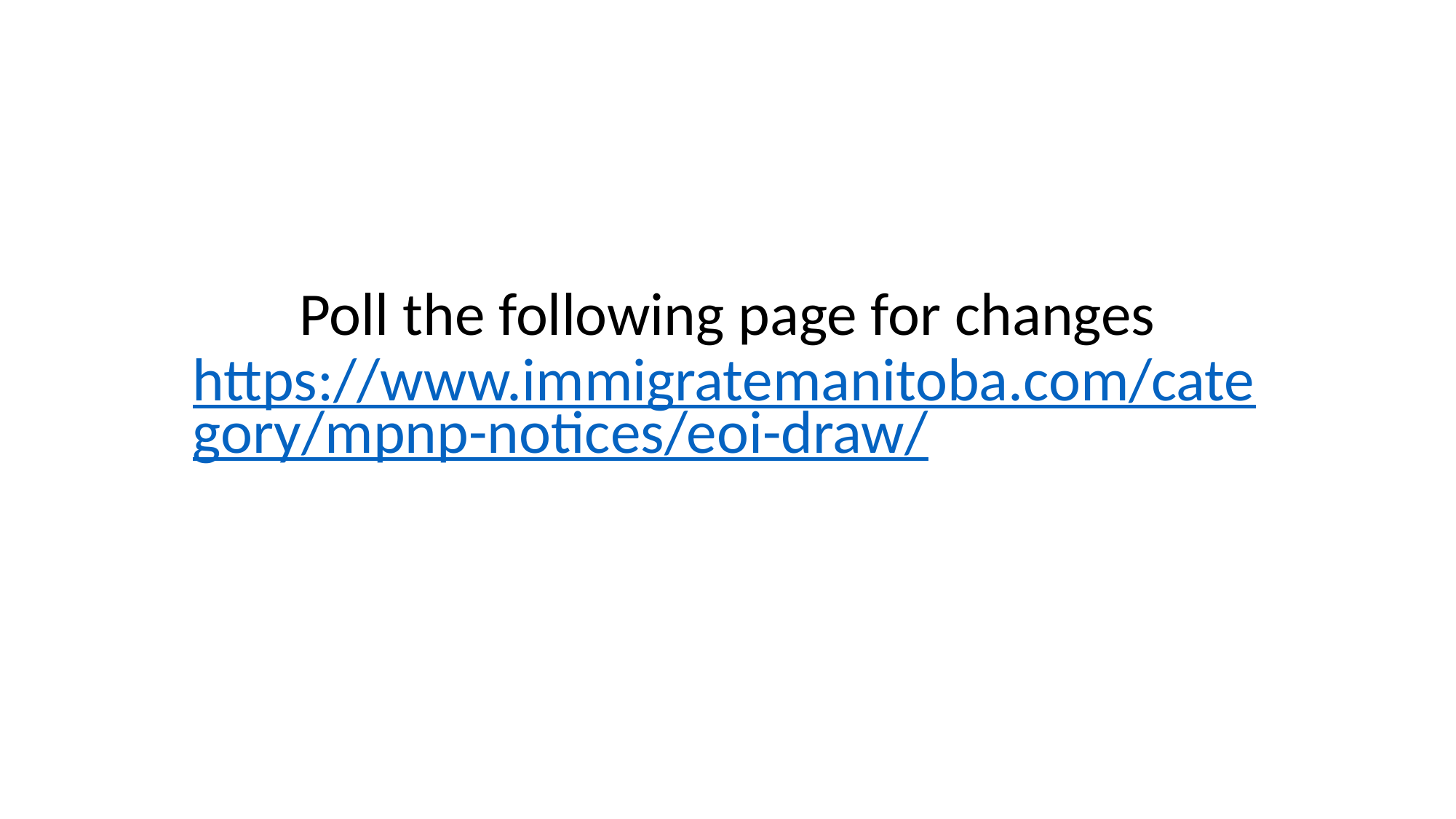

# Poll the following page for changes https://www.immigratemanitoba.com/category/mpnp-notices/eoi-draw/